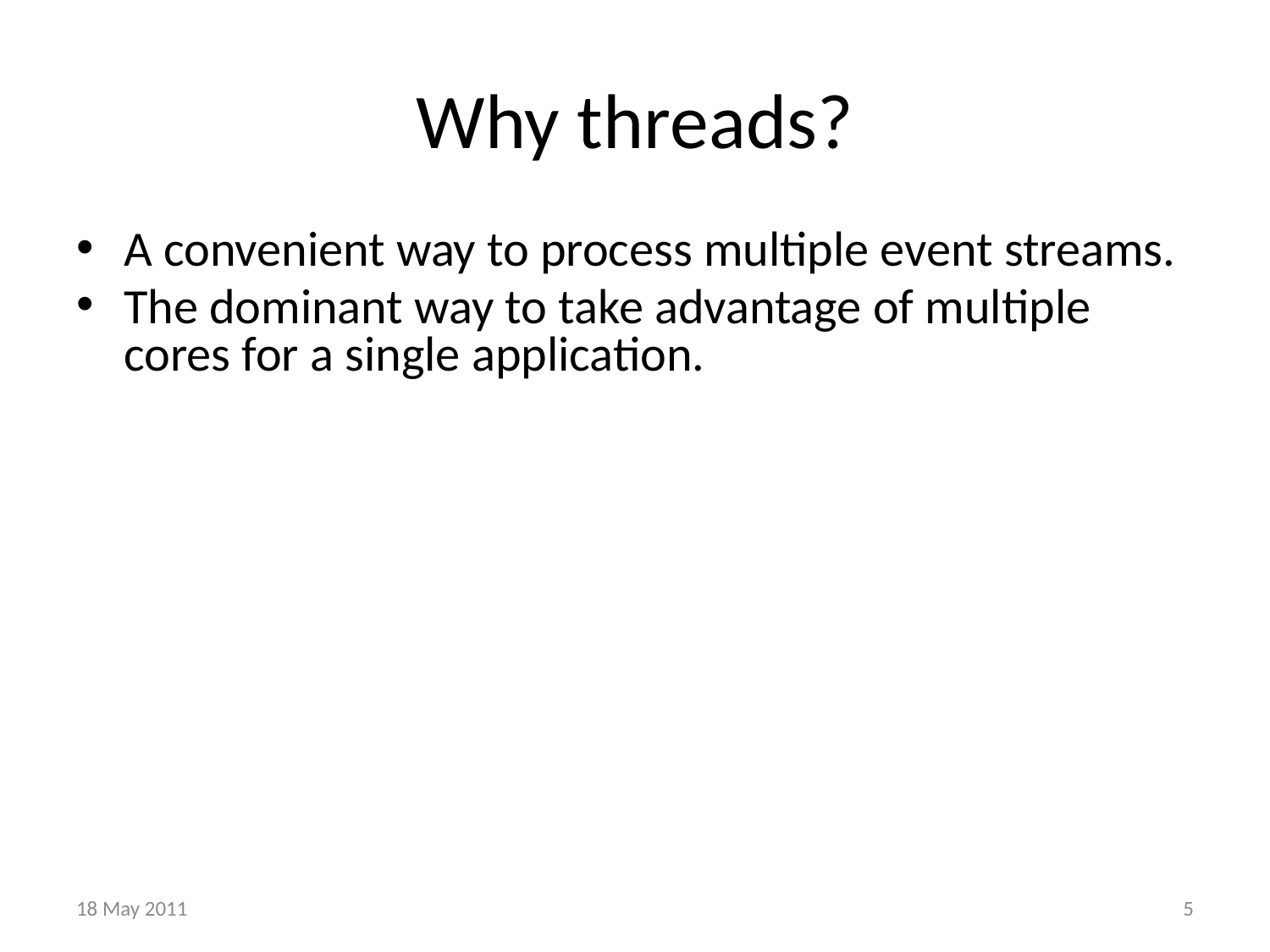

# Why threads?
A convenient way to process multiple event streams.
The dominant way to take advantage of multiple cores for a single application.
5
18 May 2011